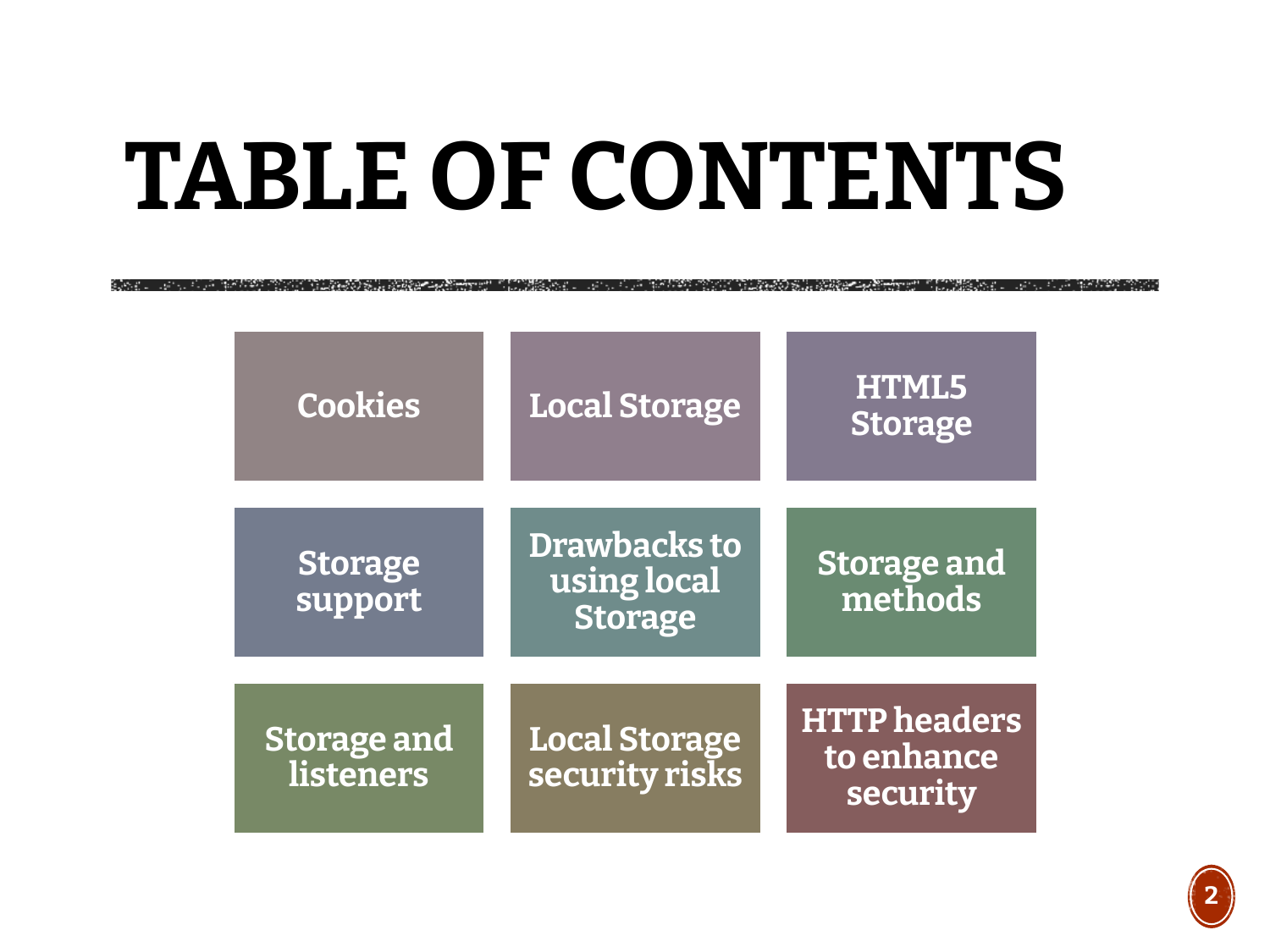

# TABLE OF CONTENTS

Cookies
Local Storage
HTML5 Storage
Storage support
Drawbacks to using local Storage
Storage and methods
Storage and listeners
Local Storage security risks
HTTP headers to enhance security

2